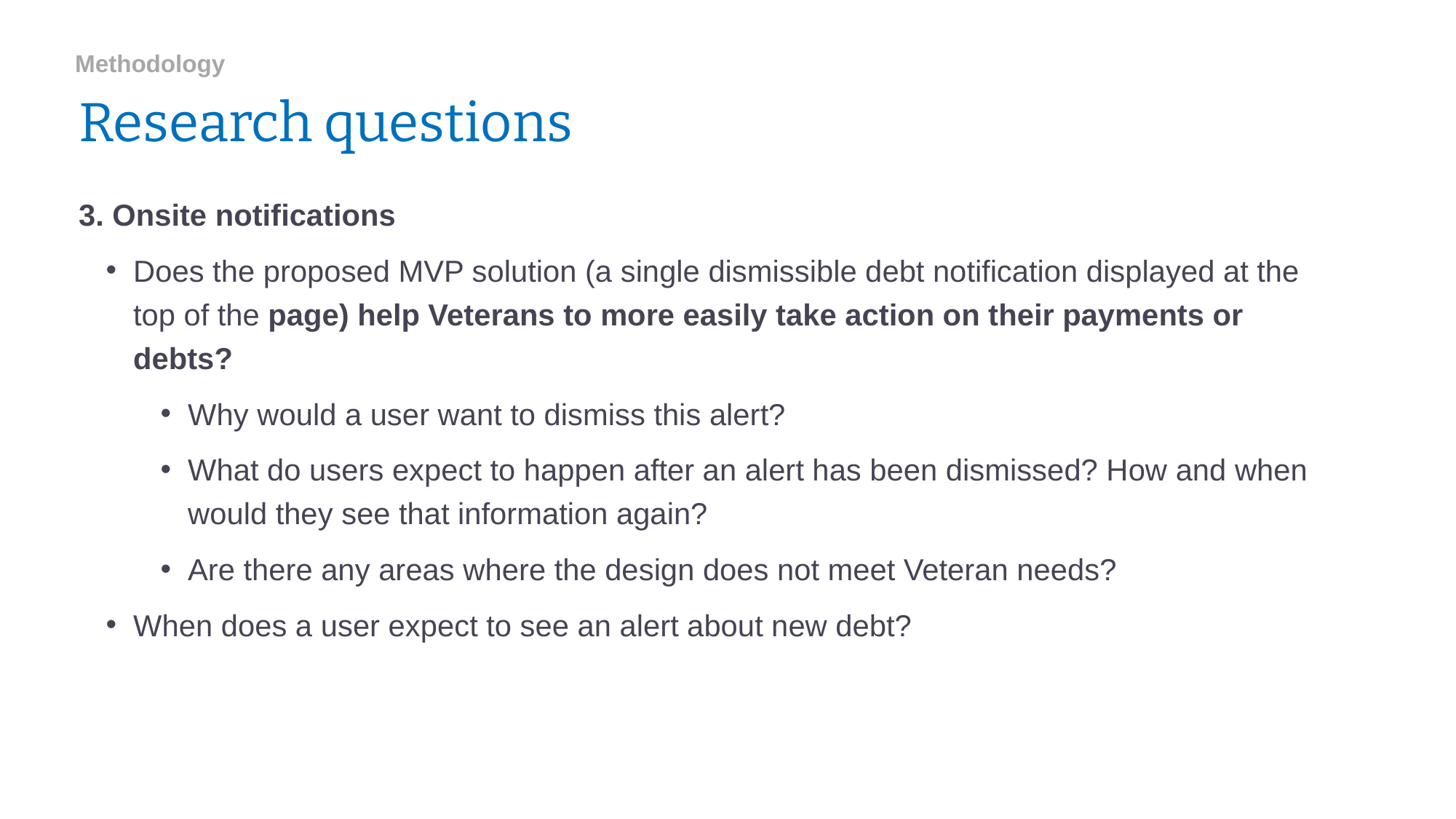

Methodology
# Research questions
3. Onsite notifications
Does the proposed MVP solution (a single dismissible debt notification displayed at the top of the page) help Veterans to more easily take action on their payments or debts?
Why would a user want to dismiss this alert?
What do users expect to happen after an alert has been dismissed? How and when would they see that information again?
Are there any areas where the design does not meet Veteran needs?
When does a user expect to see an alert about new debt?